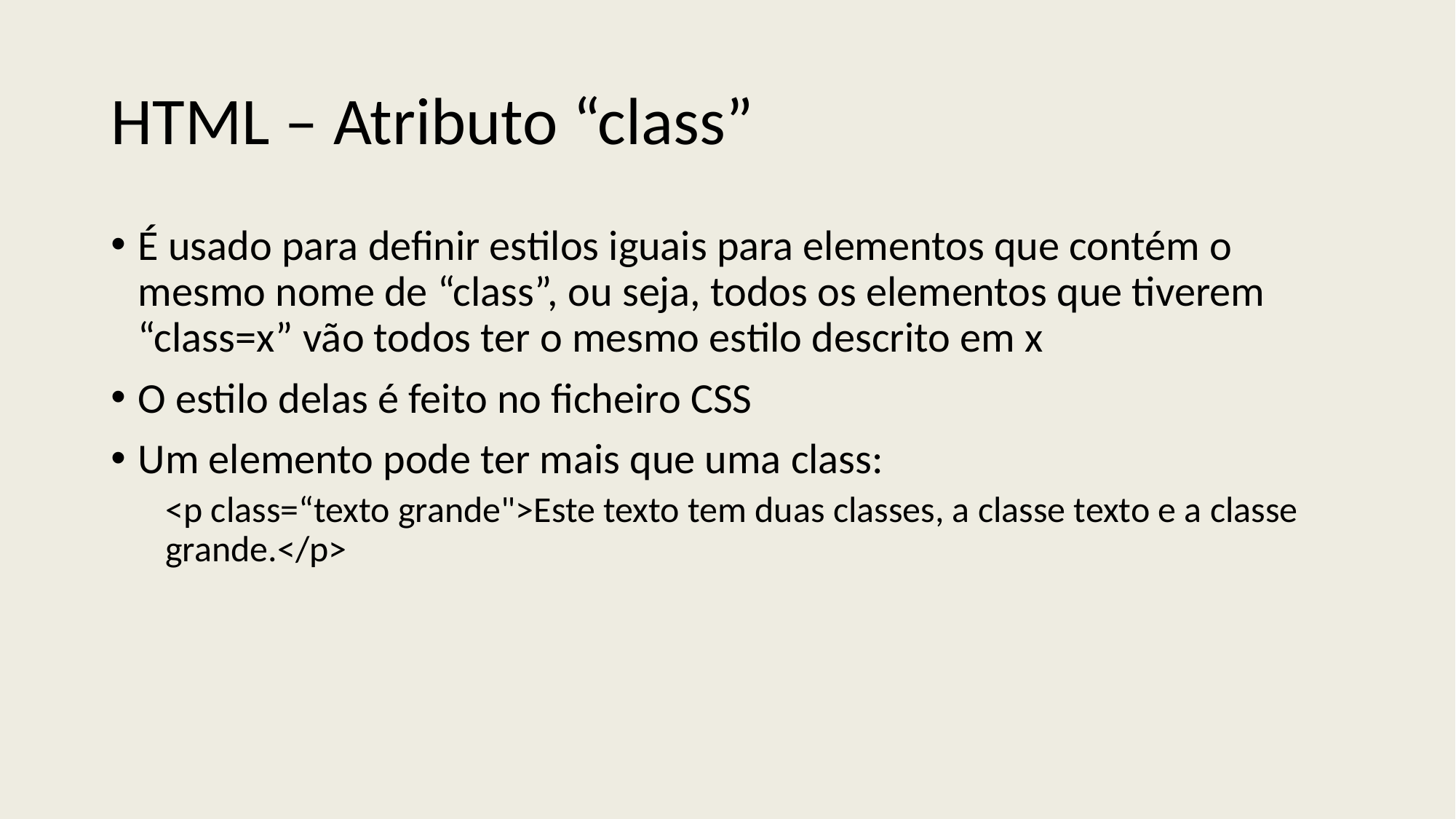

# HTML – Atributo “class”
É usado para definir estilos iguais para elementos que contém o mesmo nome de “class”, ou seja, todos os elementos que tiverem “class=x” vão todos ter o mesmo estilo descrito em x
O estilo delas é feito no ficheiro CSS
Um elemento pode ter mais que uma class:
<p class=“texto grande">Este texto tem duas classes, a classe texto e a classe grande.</p>